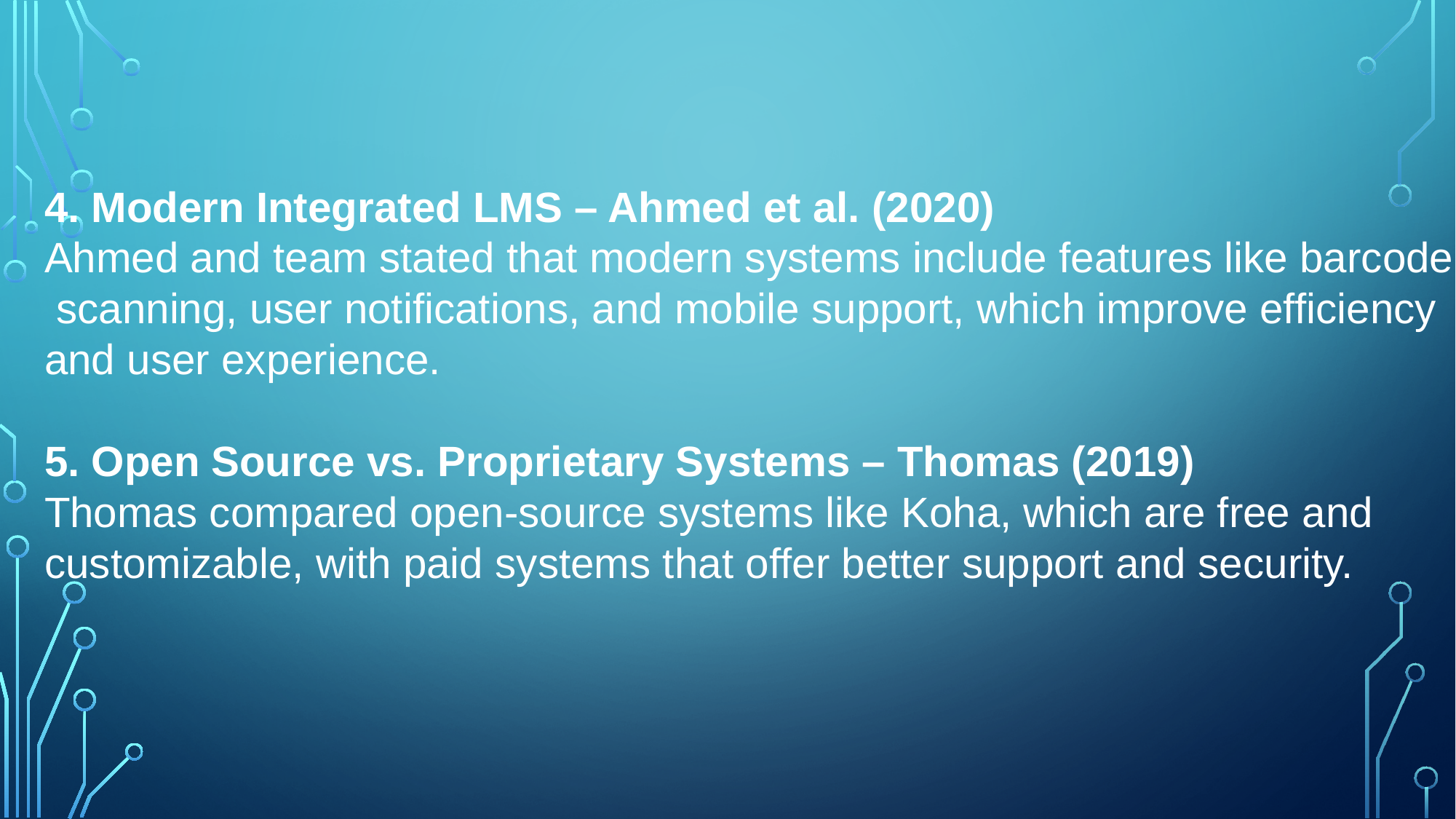

4. Modern Integrated LMS – Ahmed et al. (2020)
Ahmed and team stated that modern systems include features like barcode
 scanning, user notifications, and mobile support, which improve efficiency
and user experience.

5. Open Source vs. Proprietary Systems – Thomas (2019)
Thomas compared open-source systems like Koha, which are free and
customizable, with paid systems that offer better support and security.